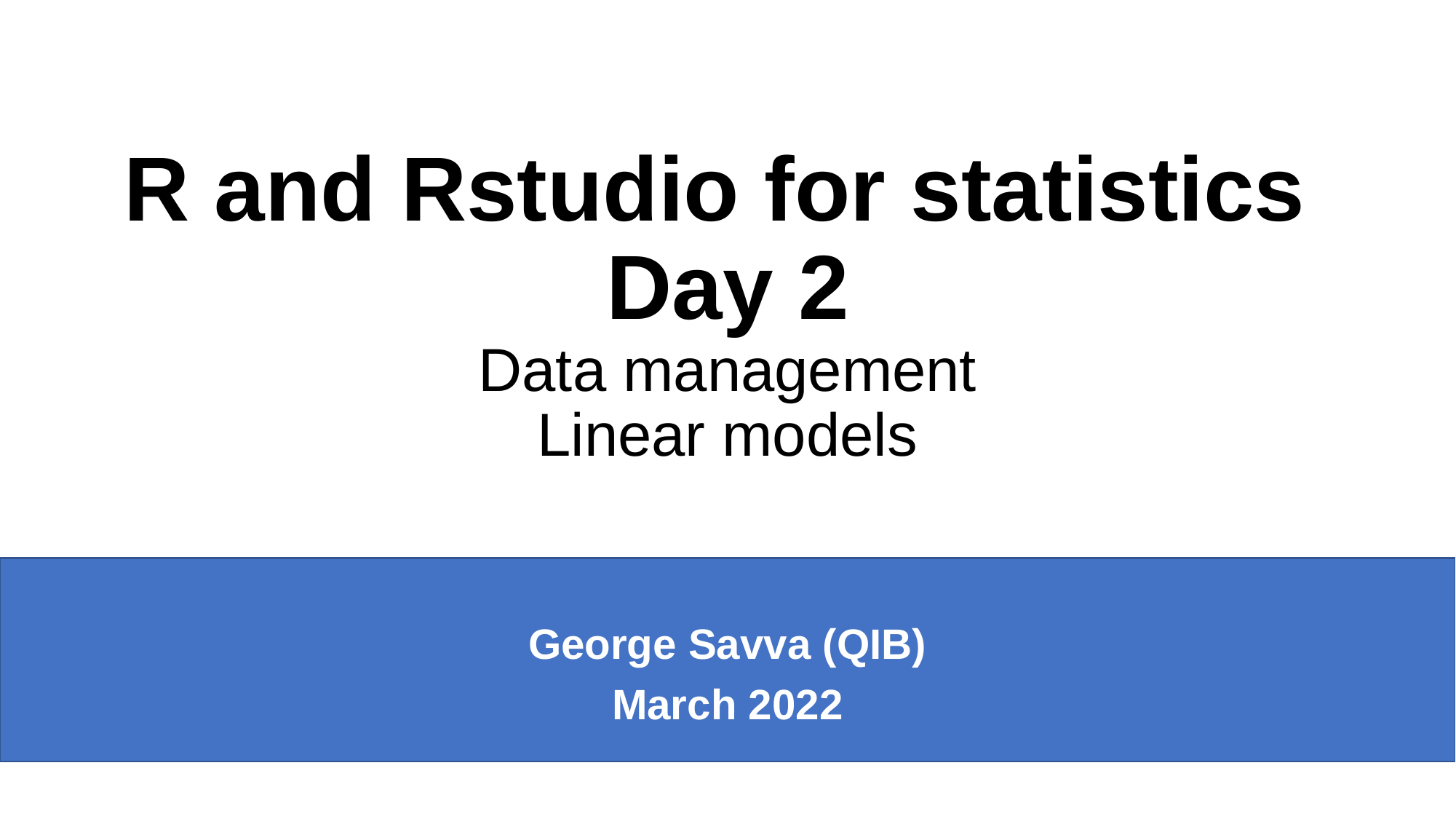

# R and Rstudio for statistics Day 2 Data management Linear models

George Savva (QIB)
March 2022